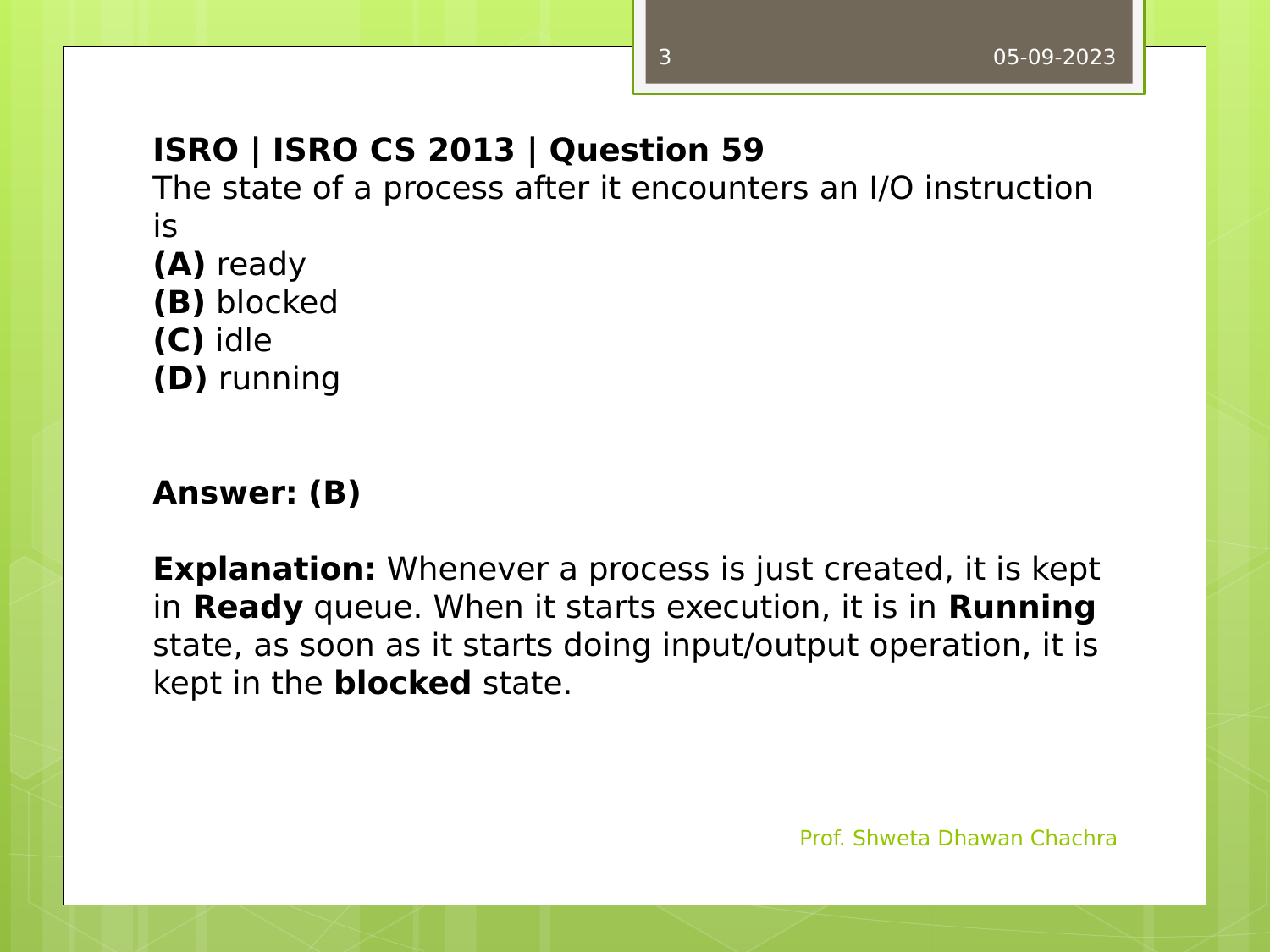

3
05-09-2023
ISRO | ISRO CS 2013 | Question 59
The state of a process after it encounters an I/O instruction is
(A) ready
(B) blocked
(C) idle
(D) running
Answer: (B)
Explanation: Whenever a process is just created, it is kept in Ready queue. When it starts execution, it is in Running state, as soon as it starts doing input/output operation, it is kept in the blocked state.
Prof. Shweta Dhawan Chachra